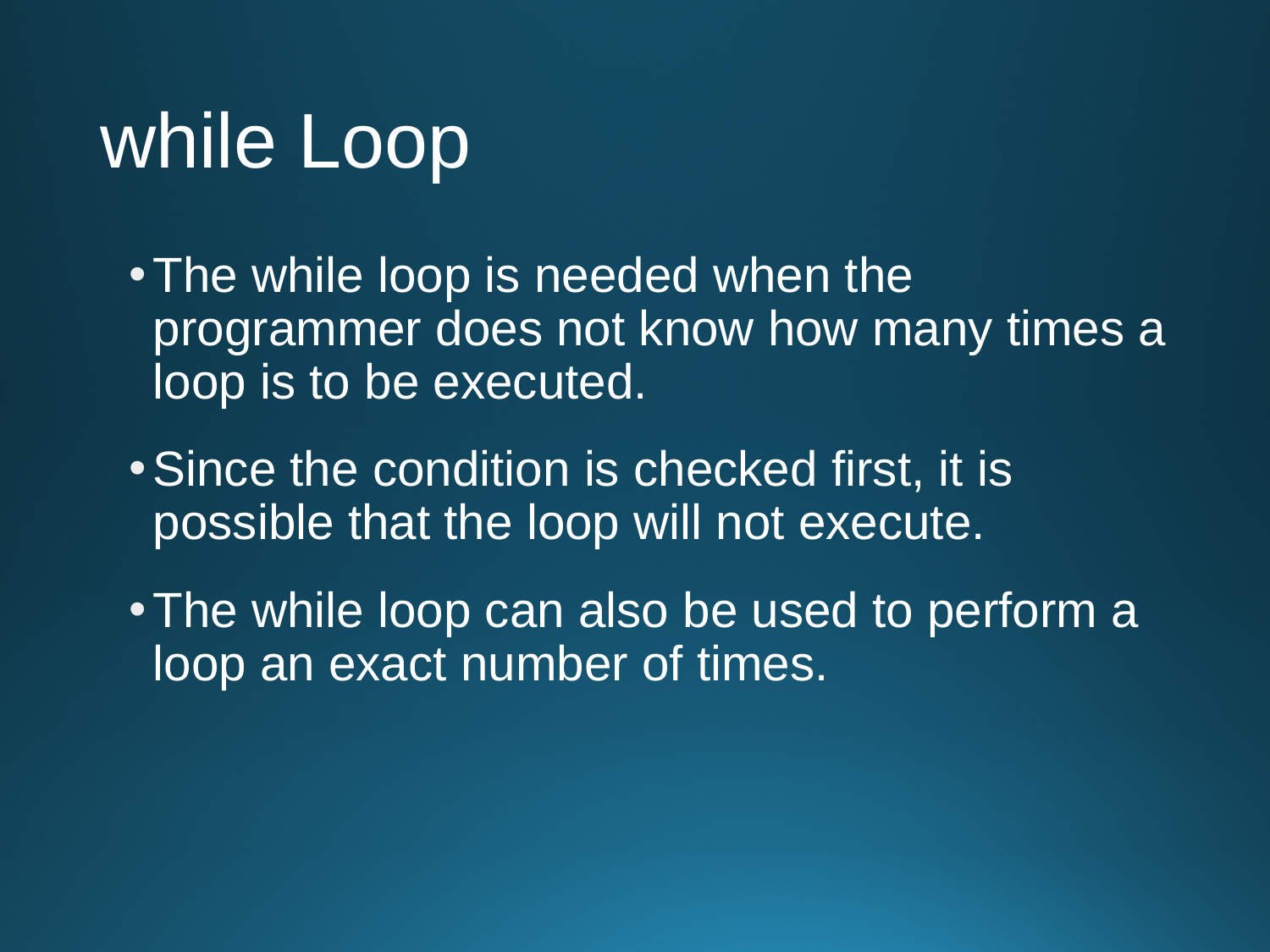

# while Loop
The while loop is needed when the programmer does not know how many times a loop is to be executed.
Since the condition is checked first, it is possible that the loop will not execute.
The while loop can also be used to perform a loop an exact number of times.